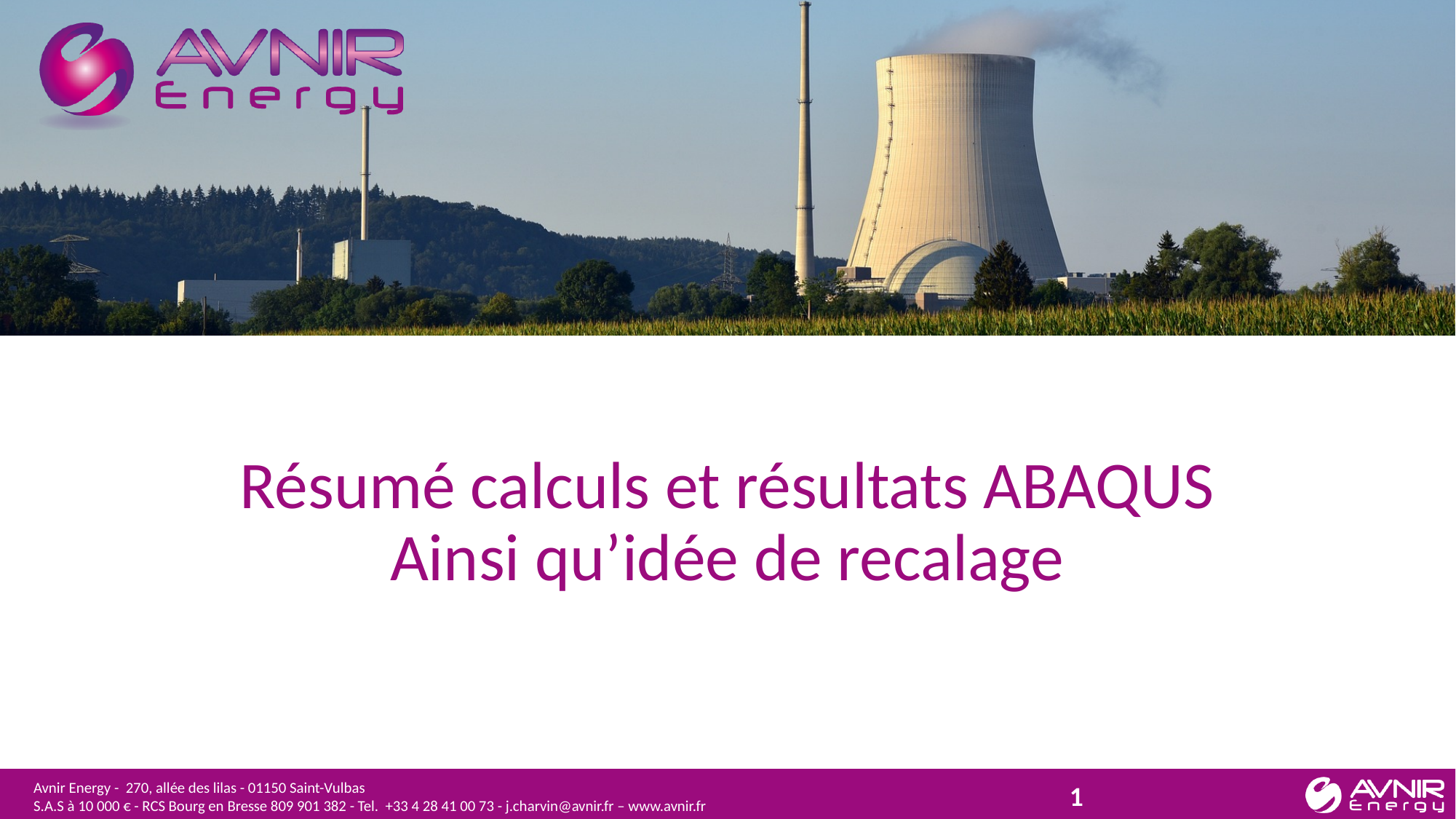

# Résumé calculs et résultats ABAQUS Ainsi qu’idée de recalage
1